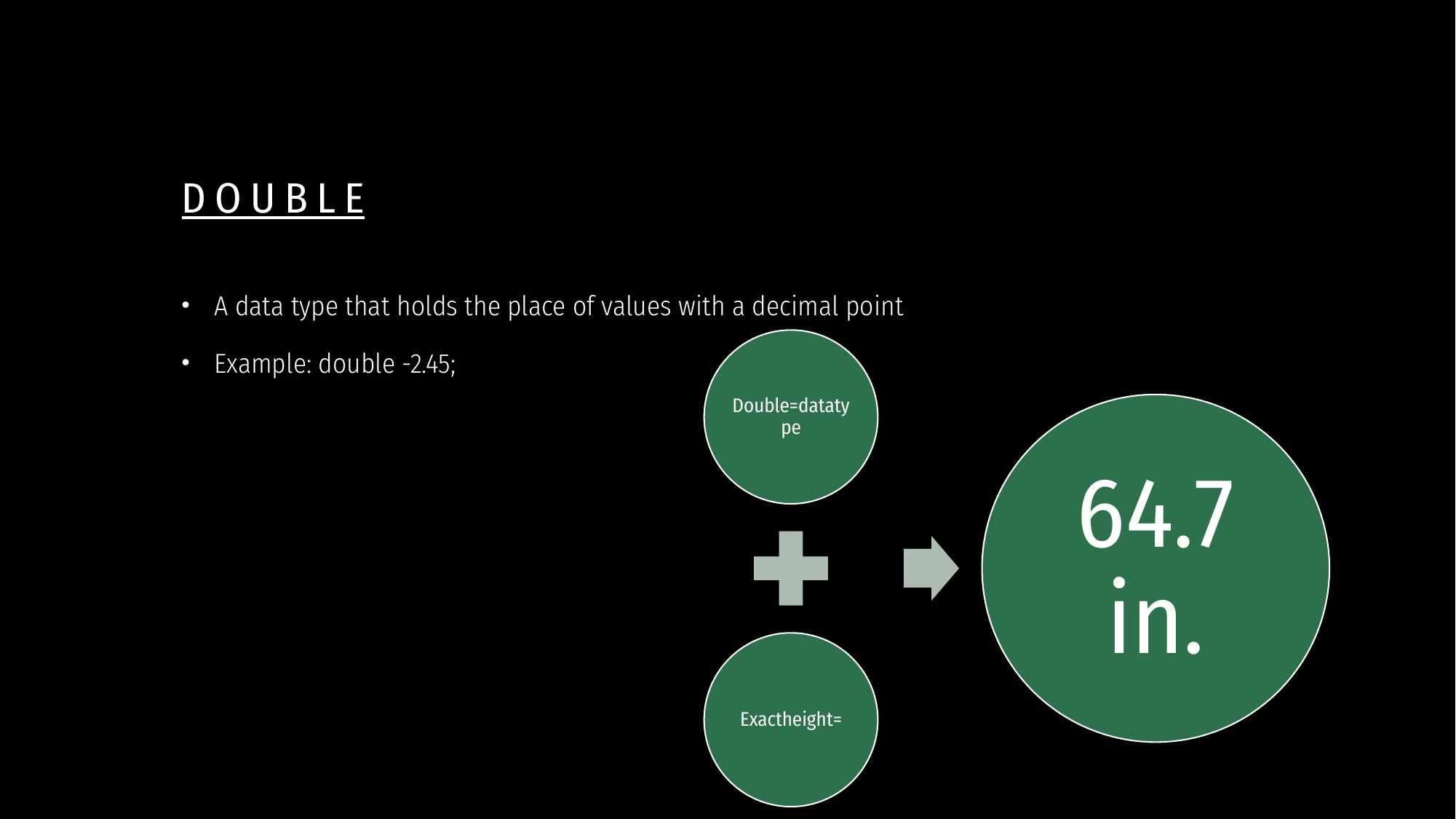

# Double
A data type that holds the place of values with a decimal point
Example: double -2.45;
Double=datatype

Exactheight=

64.7 in.